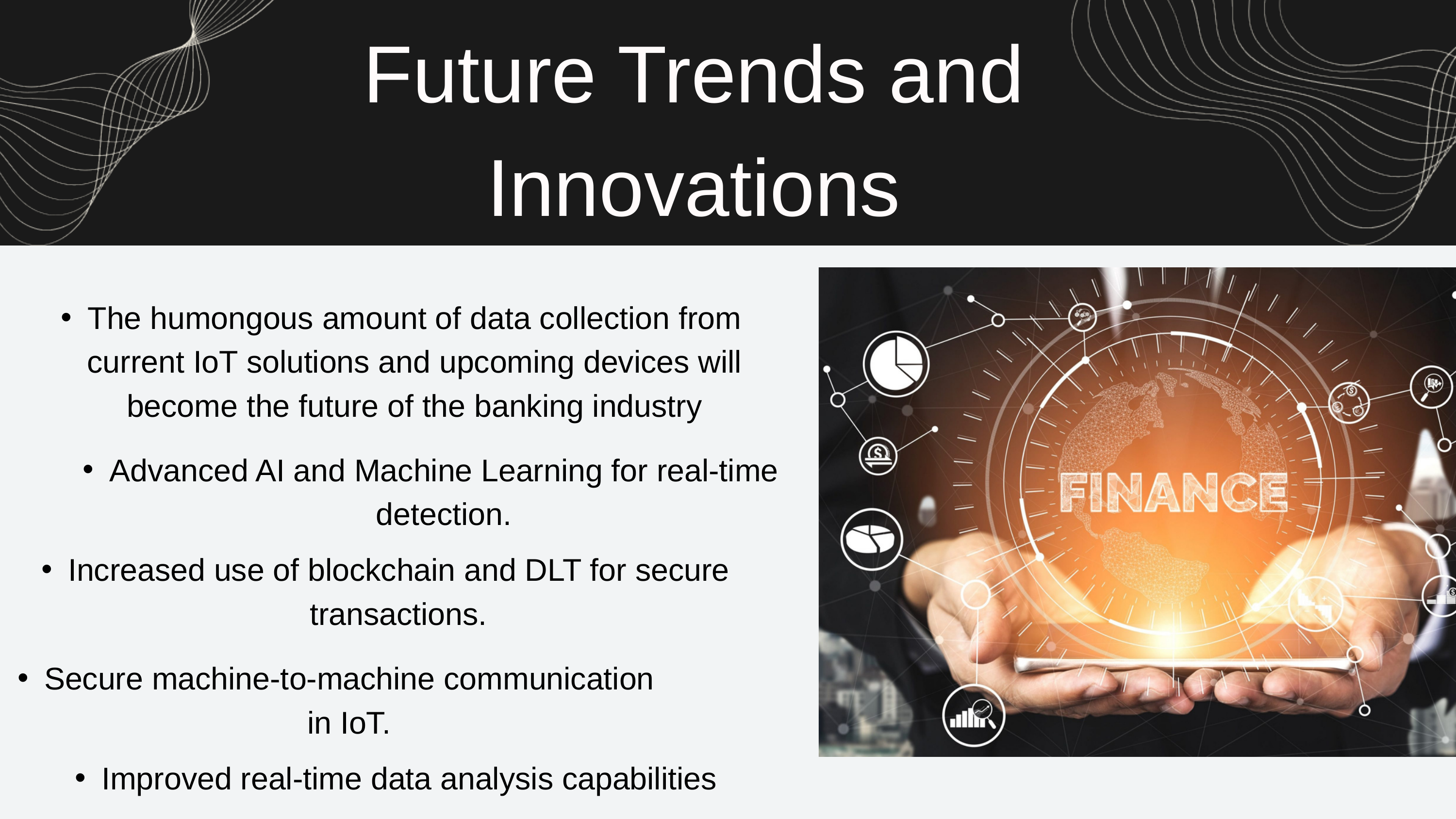

Future Trends and Innovations

The humongous amount of data collection from current IoT solutions and upcoming devices will become the future of the banking industry
Advanced AI and Machine Learning for real-time detection.
Increased use of blockchain and DLT for secure transactions.

Secure machine-to-machine communication in IoT.
Improved real-time data analysis capabilities